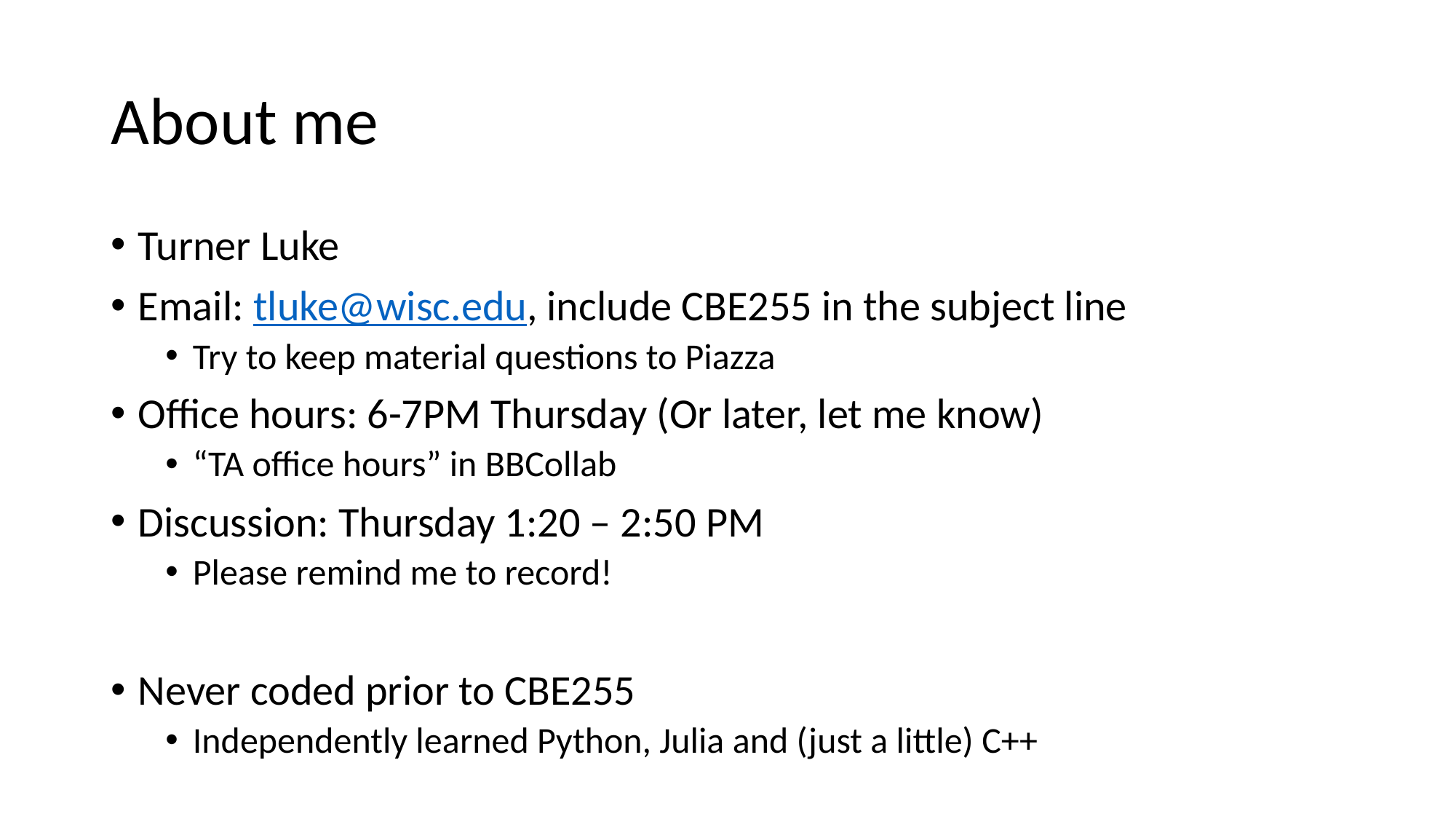

# About me
Turner Luke
Email: tluke@wisc.edu, include CBE255 in the subject line
Try to keep material questions to Piazza
Office hours: 6-7PM Thursday (Or later, let me know)
“TA office hours” in BBCollab
Discussion: Thursday 1:20 – 2:50 PM
Please remind me to record!

Never coded prior to CBE255
Independently learned Python, Julia and (just a little) C++